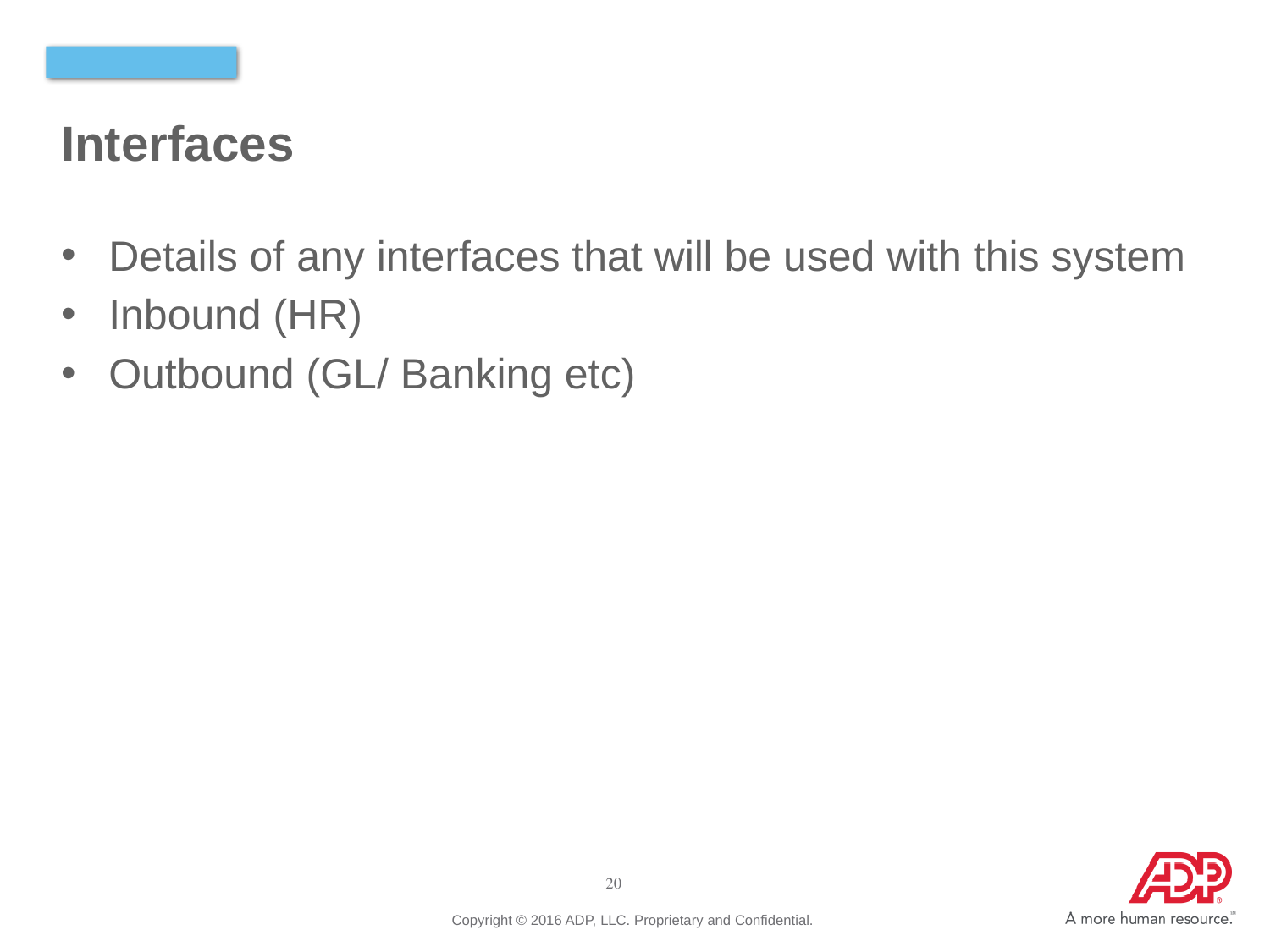

# Interfaces
Details of any interfaces that will be used with this system
Inbound (HR)
Outbound (GL/ Banking etc)